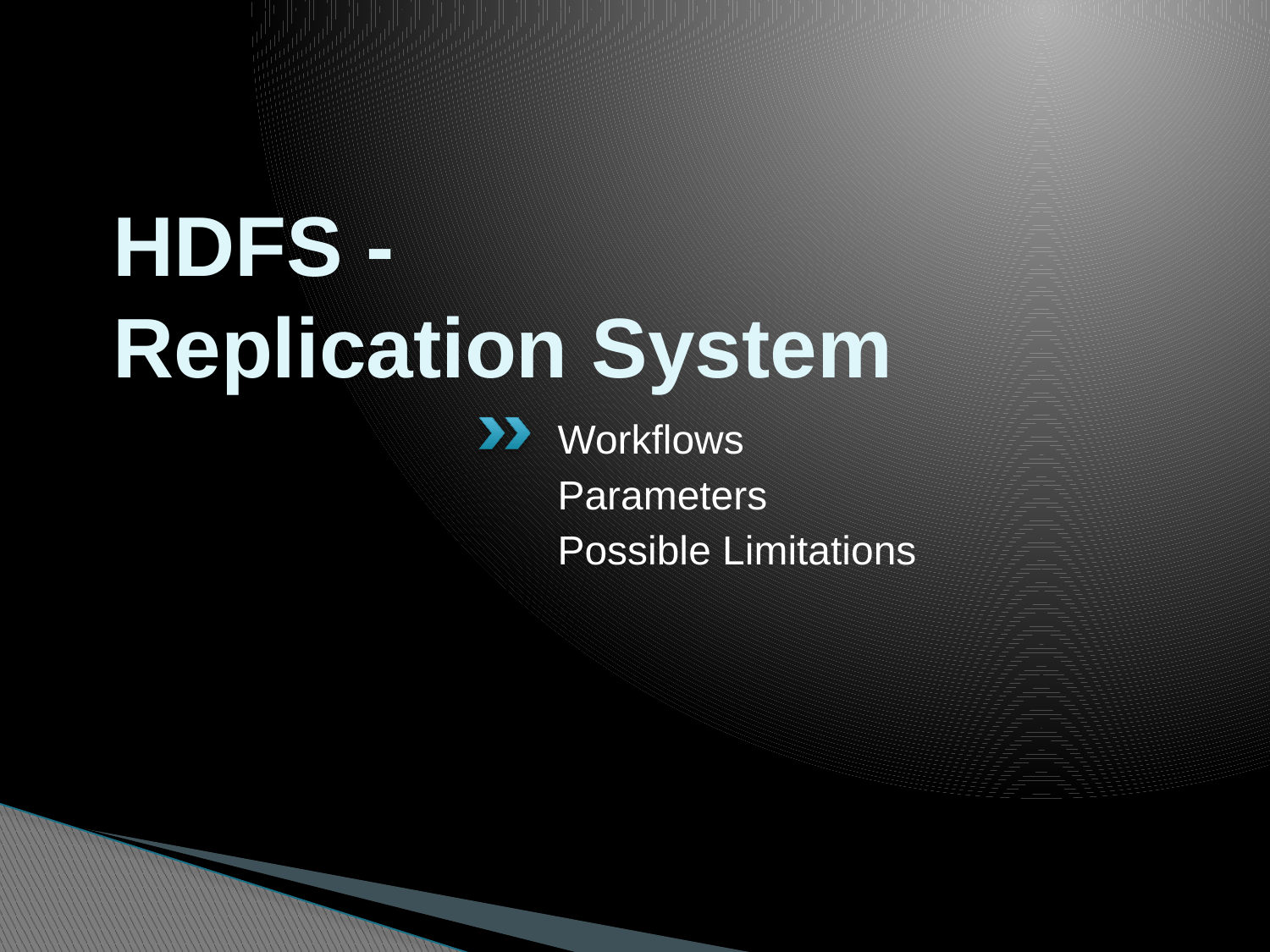

# HDFS - Replication System
Workflows
Parameters
Possible Limitations